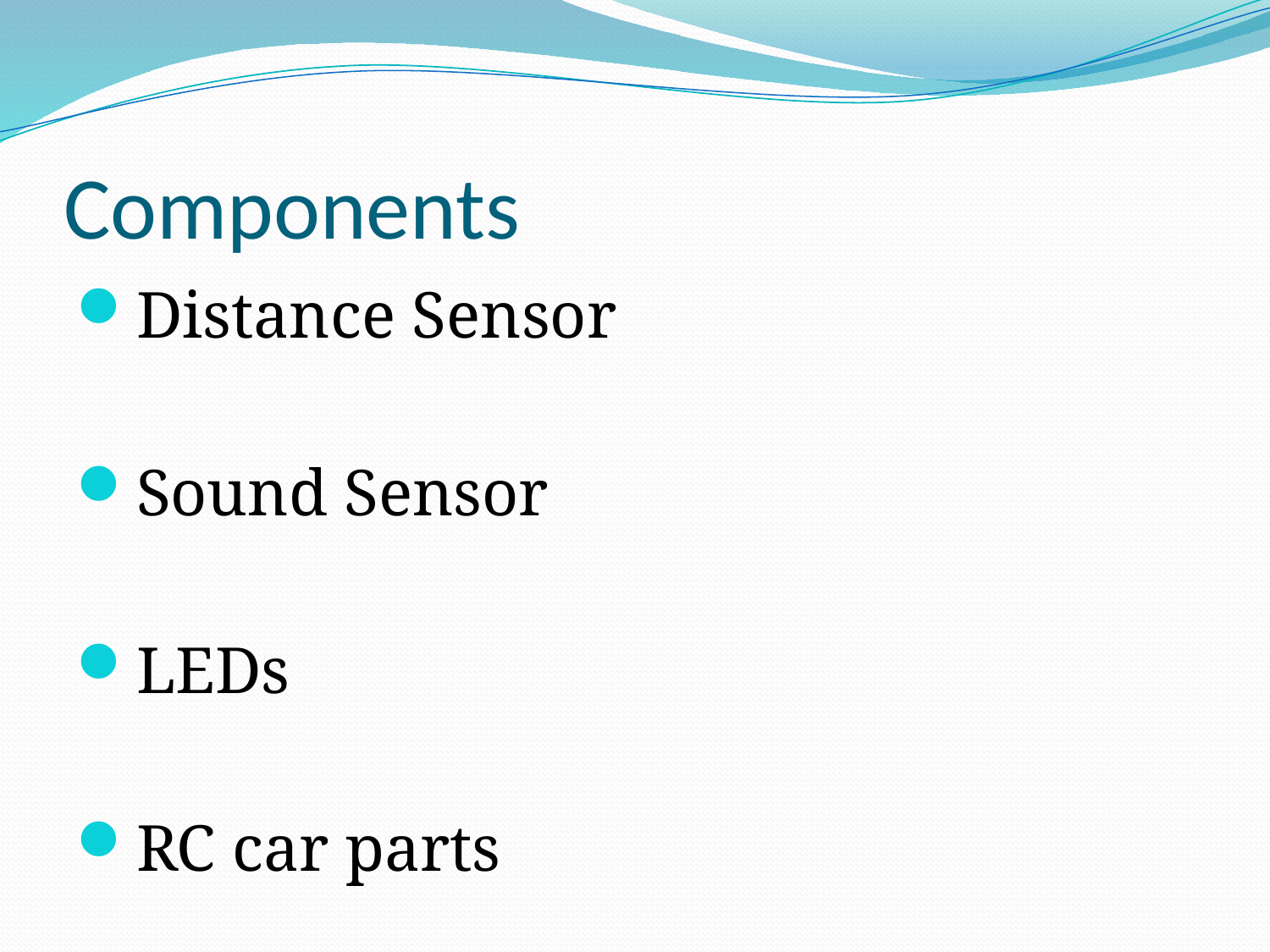

# Components
Distance Sensor

Sound Sensor

LEDs

RC car parts